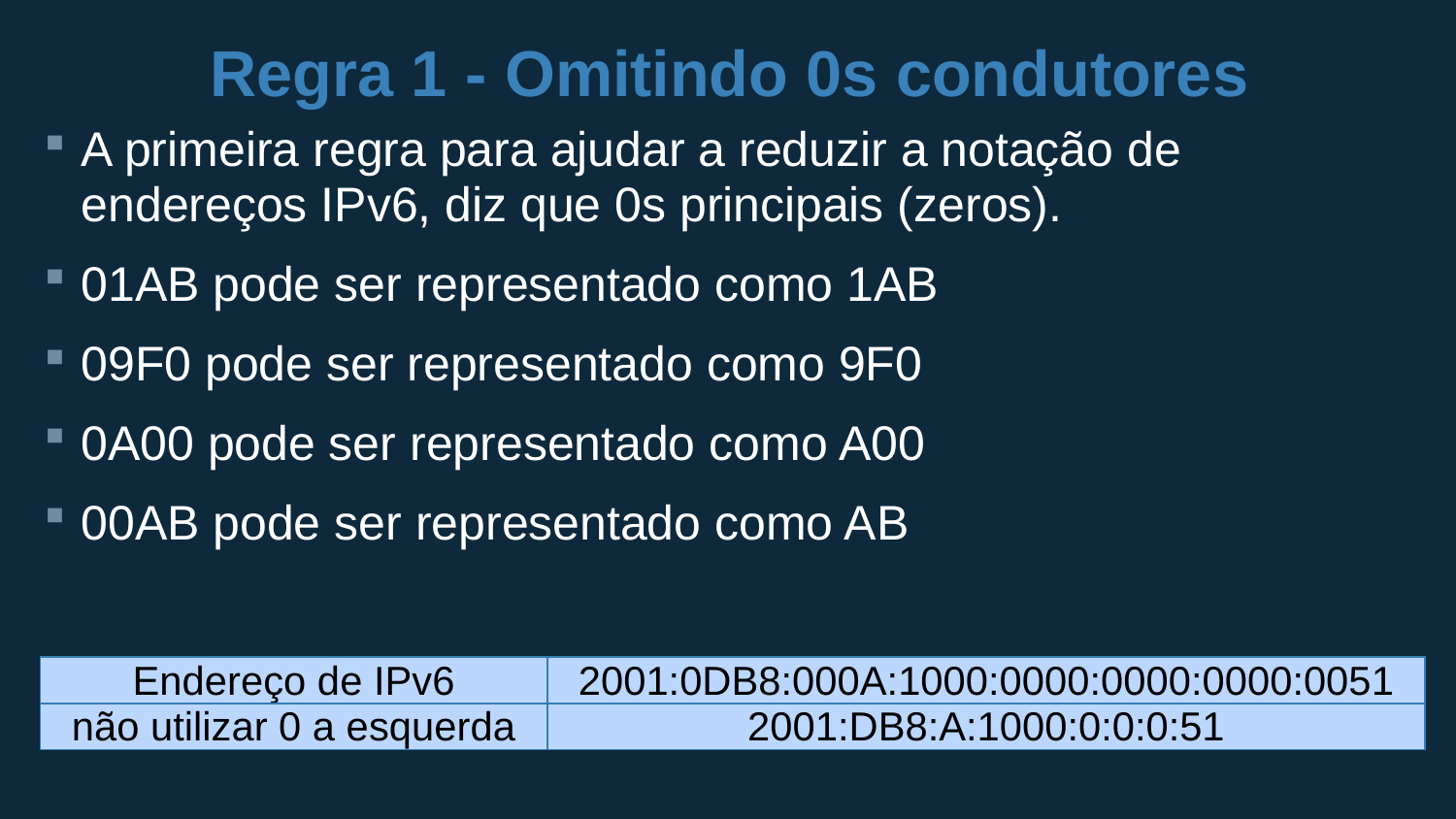

# Regra 1 - Omitindo 0s condutores
A primeira regra para ajudar a reduzir a notação de endereços IPv6, diz que 0s principais (zeros).
01AB pode ser representado como 1AB
09F0 pode ser representado como 9F0
0A00 pode ser representado como A00
00AB pode ser representado como AB

| Endereço de IPv6 | 2001:0DB8:000A:1000:0000:0000:0000:0051 |
| --- | --- |
| não utilizar 0 a esquerda | 2001:DB8:A:1000:0:0:0:51 |